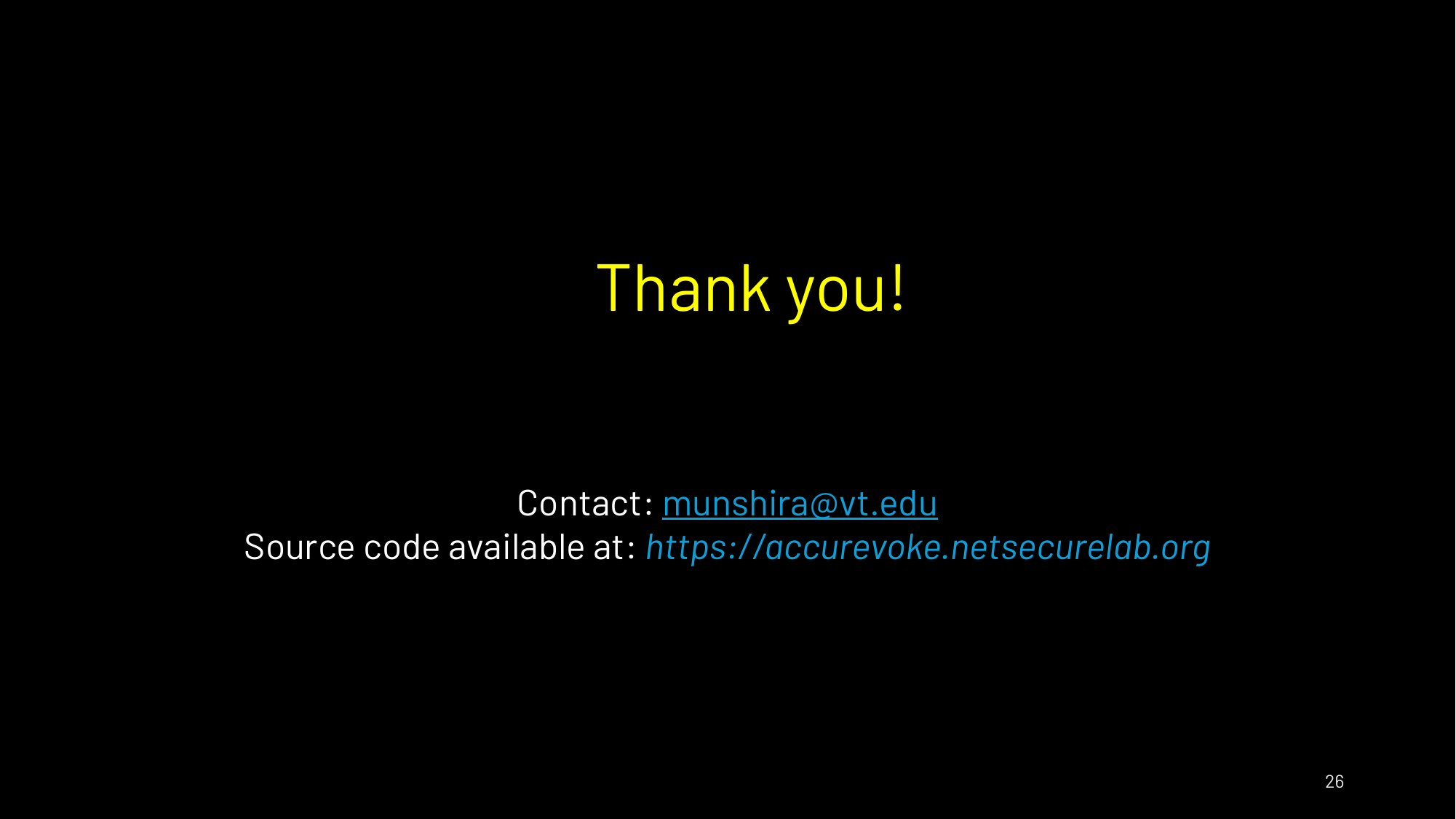

# Thank you!
Contact: munshira@vt.edu
Source code available at: https://accurevoke.netsecurelab.org
26